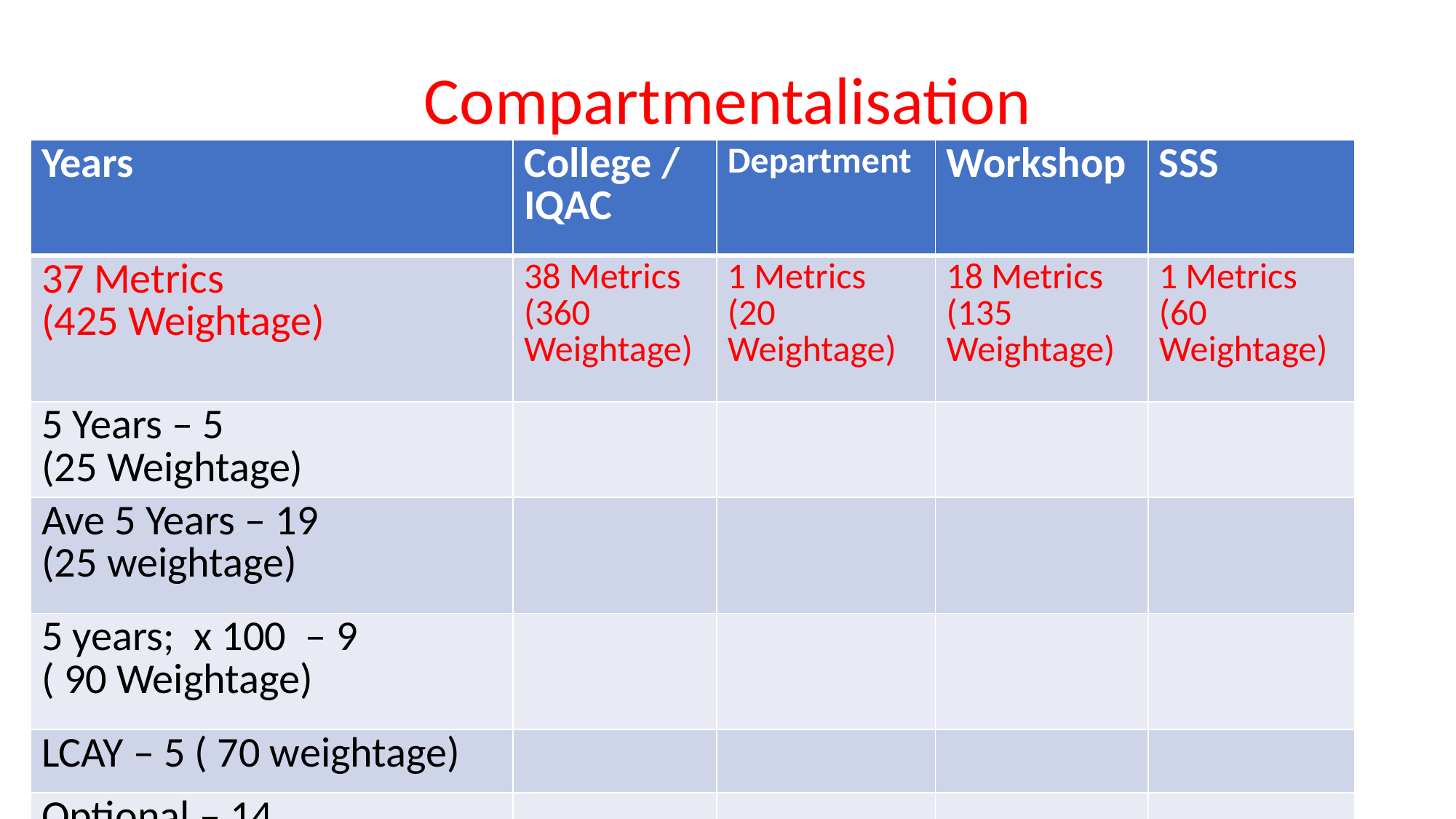

# Compartmentalisation
| Years | College / IQAC | Department | Workshop | SSS |
| --- | --- | --- | --- | --- |
| 37 Metrics (425 Weightage) | 38 Metrics (360 Weightage) | 1 Metrics (20 Weightage) | 18 Metrics (135 Weightage) | 1 Metrics (60 Weightage) |
| 5 Years – 5 (25 Weightage) |  |  |  |  |
| Ave 5 Years – 19 (25 weightage) |  |  |  |  |
| 5 years; x 100 – 9 ( 90 Weightage) |  |  |  |  |
| LCAY – 5 ( 70 weightage) |  |  |  |  |
| Optional – 14 (107 Weightage) |  |  |  |  |